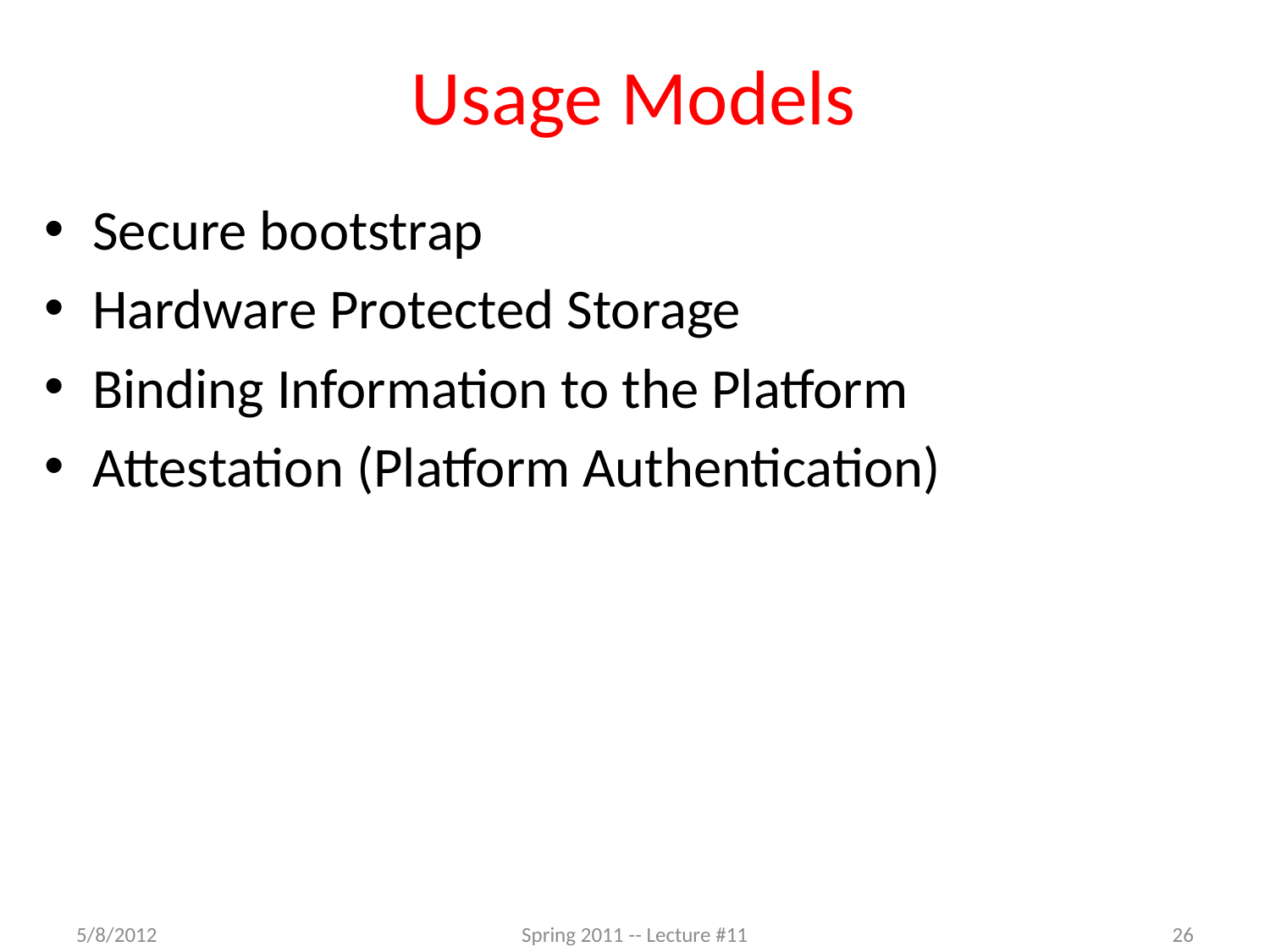

# Usage Models
Secure bootstrap
Hardware Protected Storage
Binding Information to the Platform
Attestation (Platform Authentication)
5/8/2012
Spring 2011 -- Lecture #11
26